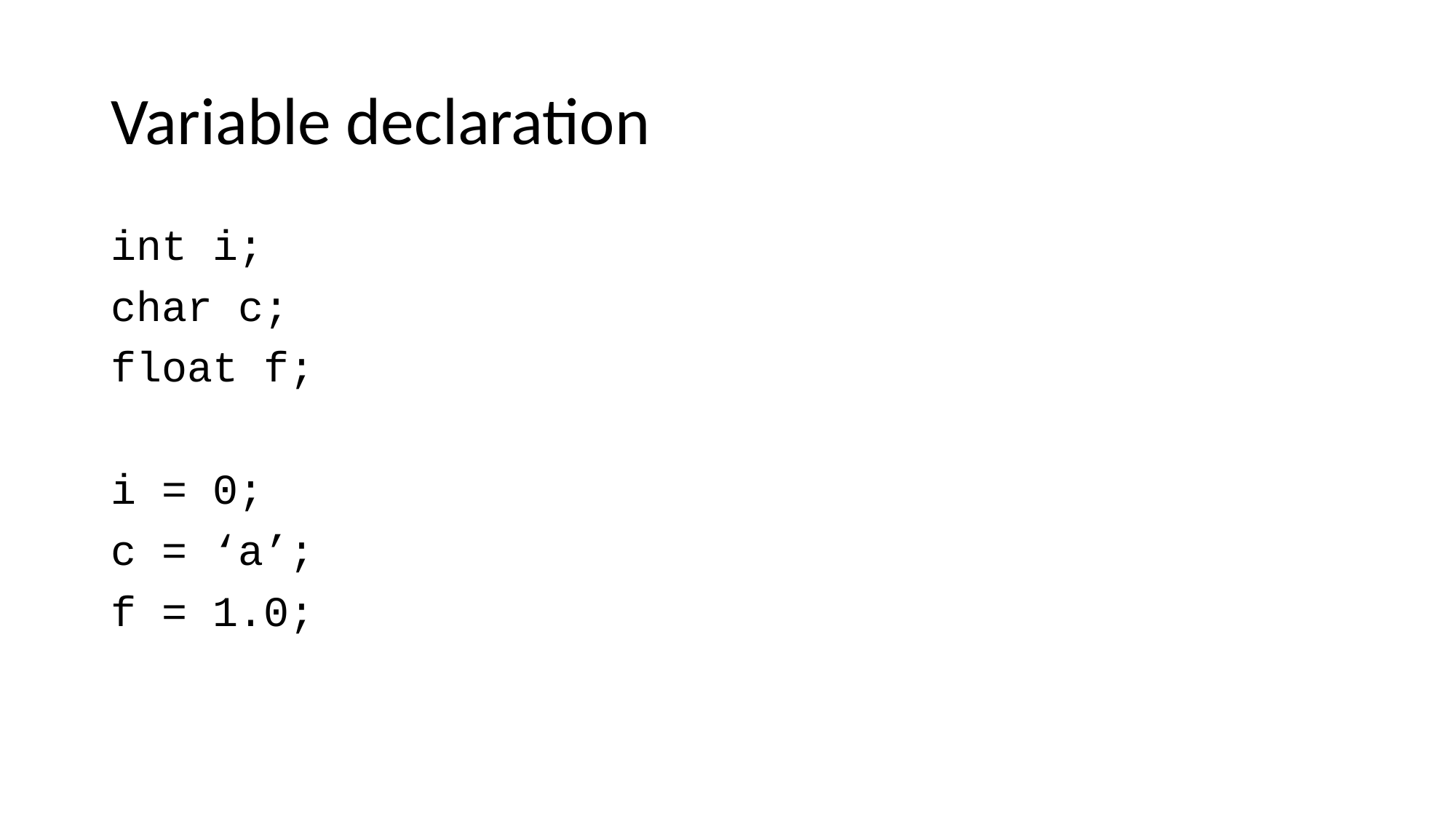

# Variable declaration
int i;
char c;
float f;

i = 0;
c = ‘a’;
f = 1.0;